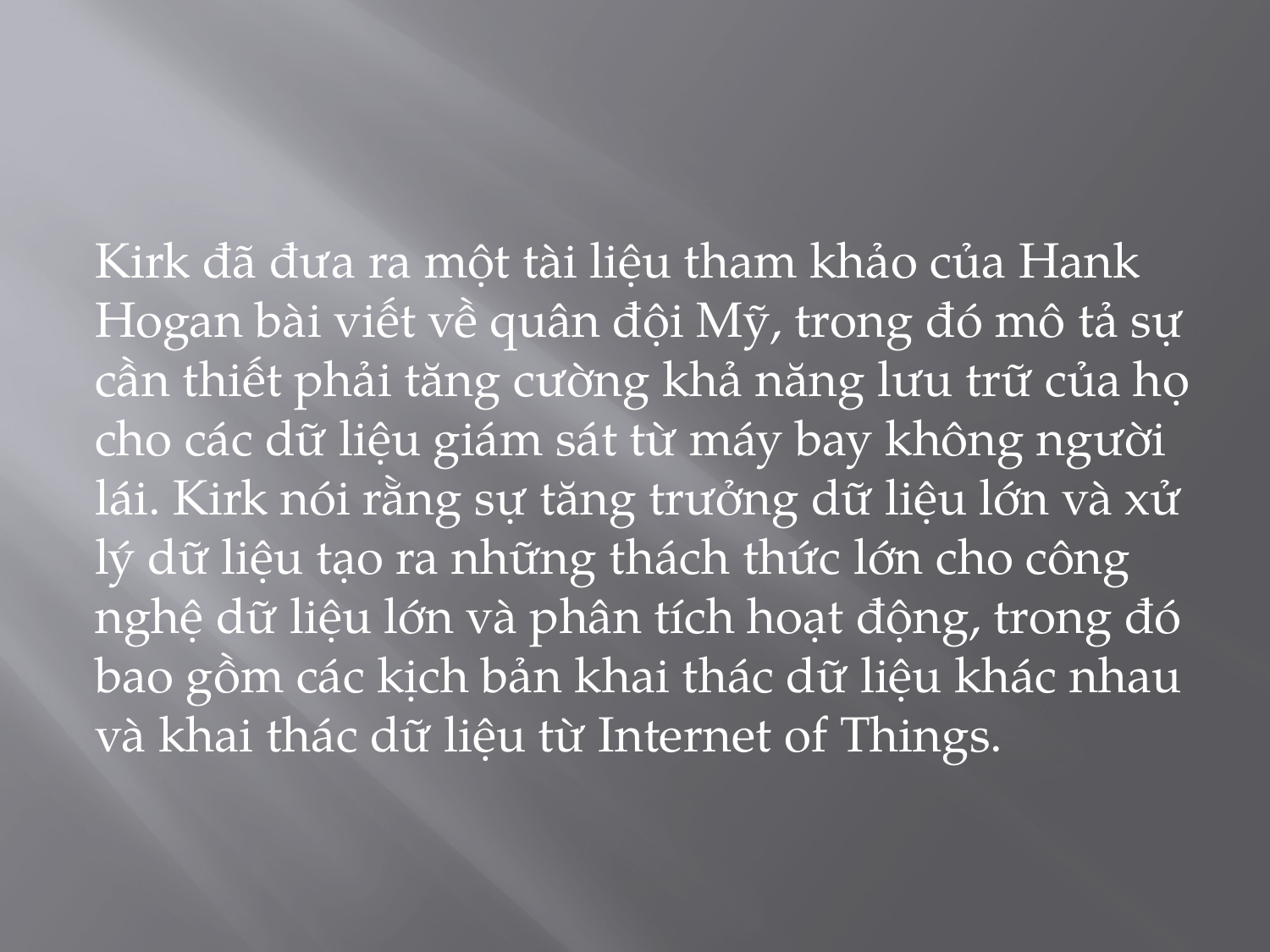

Kirk đã đưa ra một tài liệu tham khảo của Hank Hogan bài viết về quân đội Mỹ, trong đó mô tả sự cần thiết phải tăng cường khả năng lưu trữ của họ cho các dữ liệu giám sát từ máy bay không người lái. Kirk nói rằng sự tăng trưởng dữ liệu lớn và xử lý dữ liệu tạo ra những thách thức lớn cho công nghệ dữ liệu lớn và phân tích hoạt động, trong đó bao gồm các kịch bản khai thác dữ liệu khác nhau và khai thác dữ liệu từ Internet of Things.